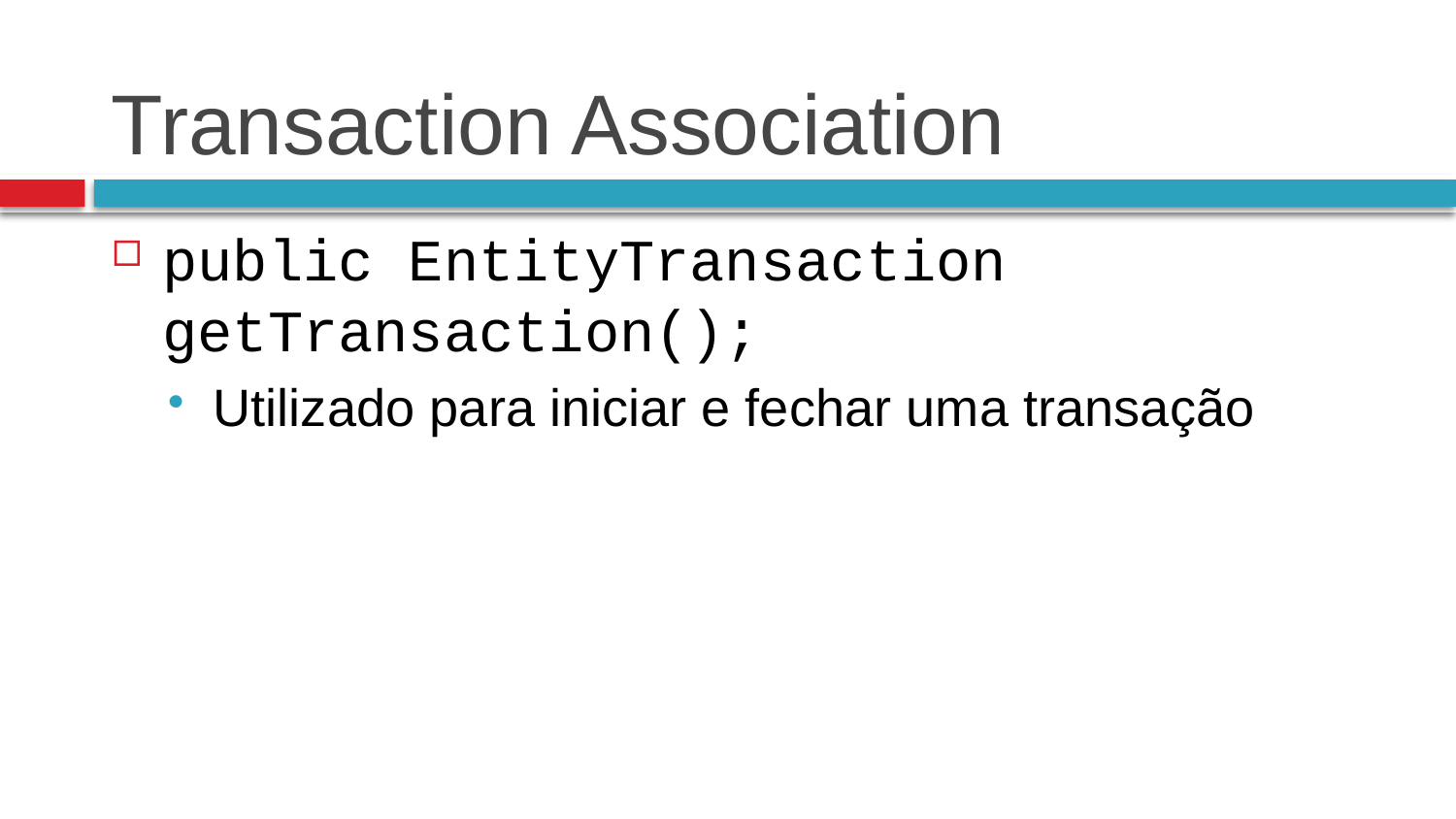

# Transaction Association
public EntityTransaction getTransaction();
Utilizado para iniciar e fechar uma transação